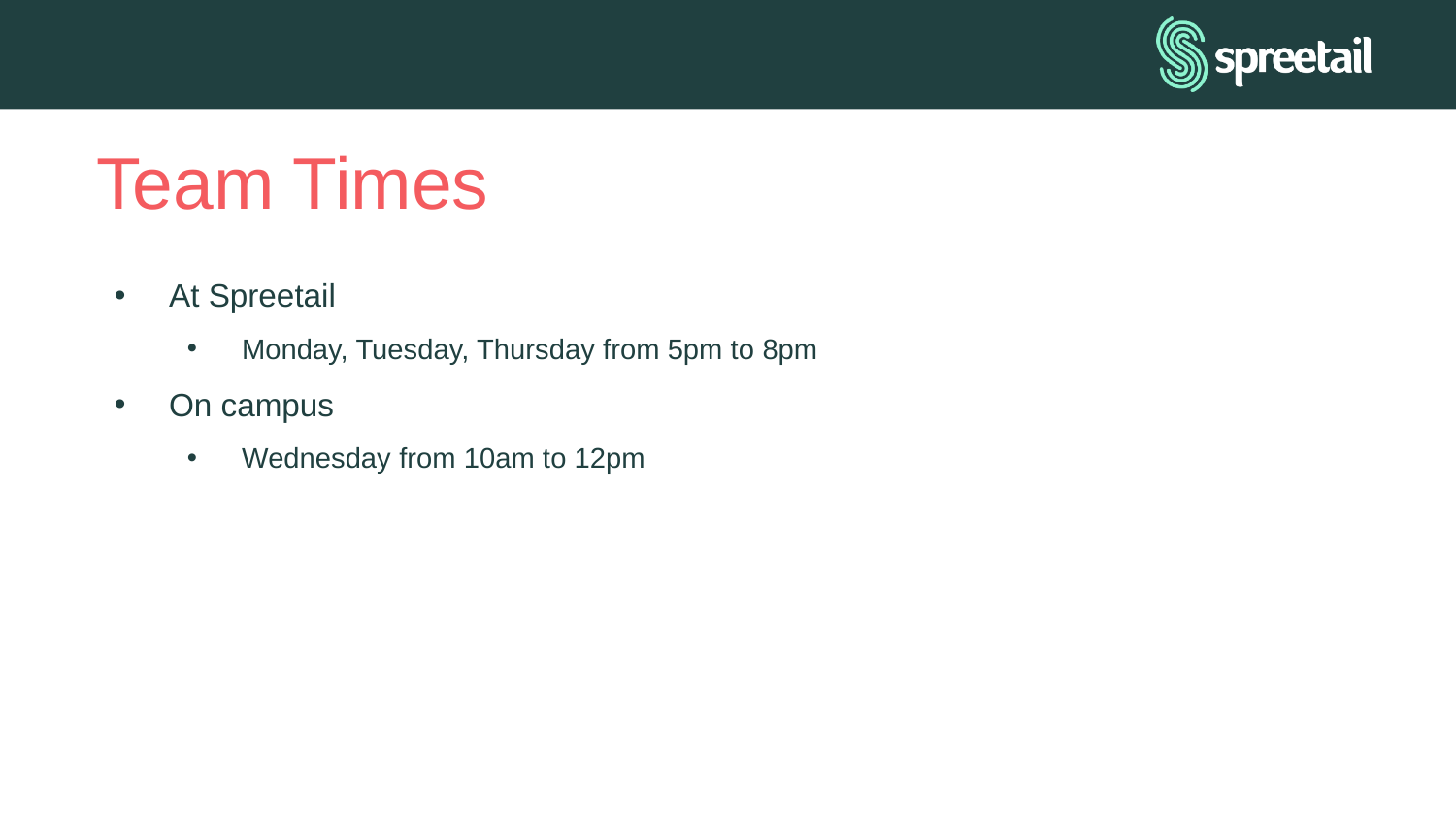

# Team Times
At Spreetail
Monday, Tuesday, Thursday from 5pm to 8pm
On campus
Wednesday from 10am to 12pm